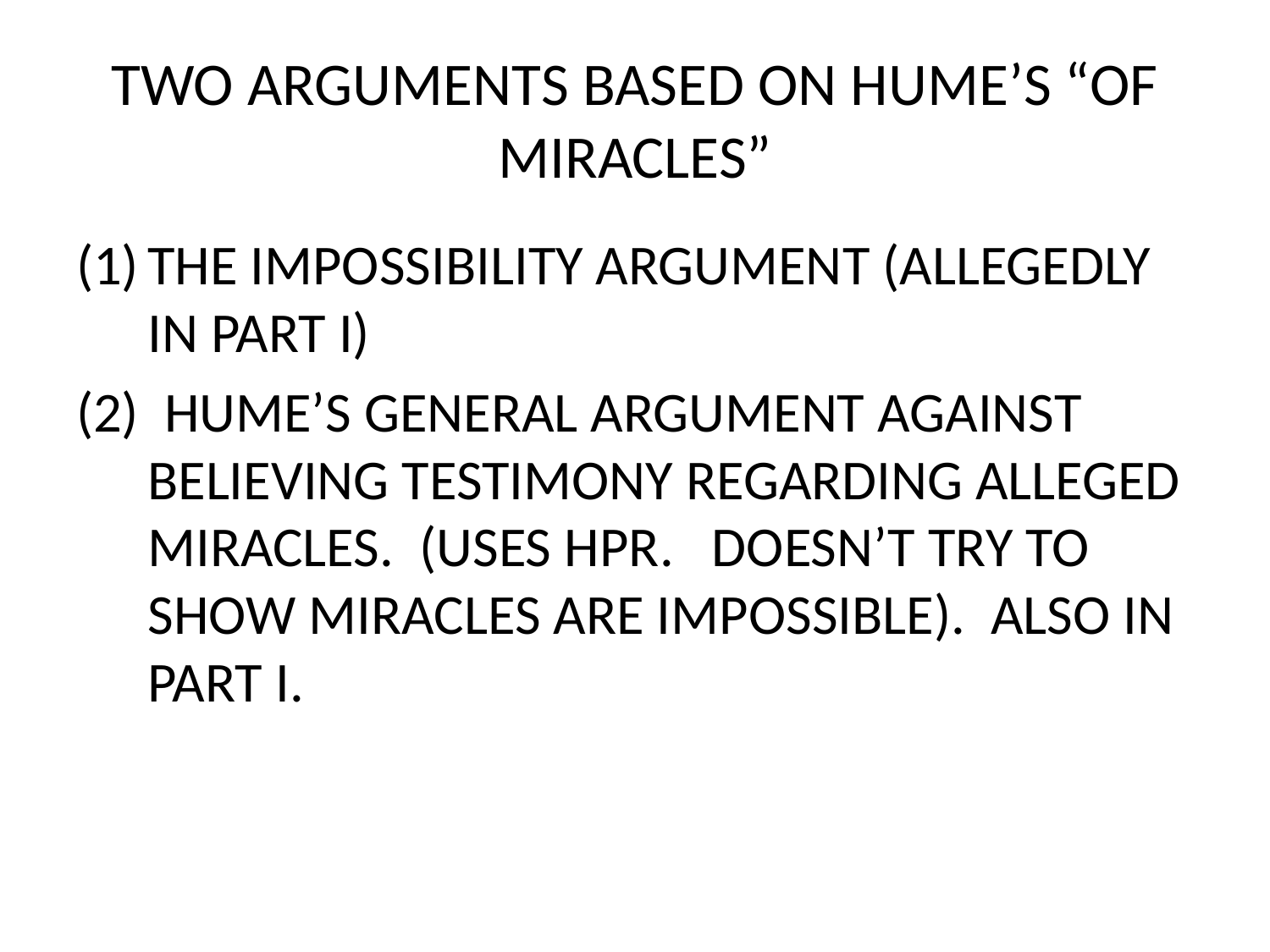

# TWO ARGUMENTS BASED ON HUME’S “OF MIRACLES”
THE IMPOSSIBILITY ARGUMENT (ALLEGEDLY IN PART I)
(2)  HUME’S GENERAL ARGUMENT AGAINST BELIEVING TESTIMONY REGARDING ALLEGED MIRACLES.  (USES HPR.   DOESN’T TRY TO SHOW MIRACLES ARE IMPOSSIBLE).  ALSO IN PART I.